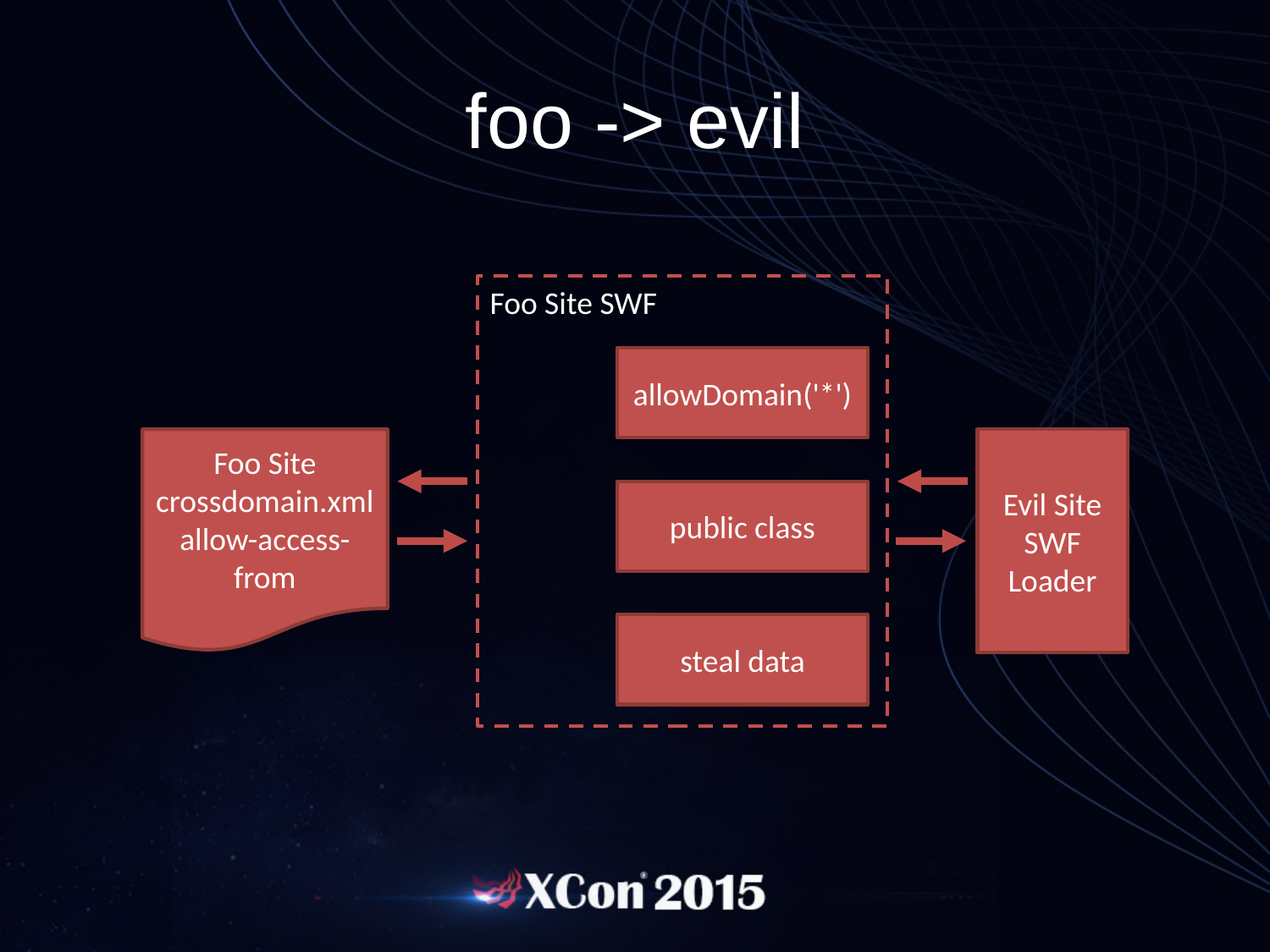

# foo -> evil
Foo Site SWF
allowDomain('*')
Evil Site SWF
Loader
Foo Site
crossdomain.xml
allow-access-from
public class
steal data